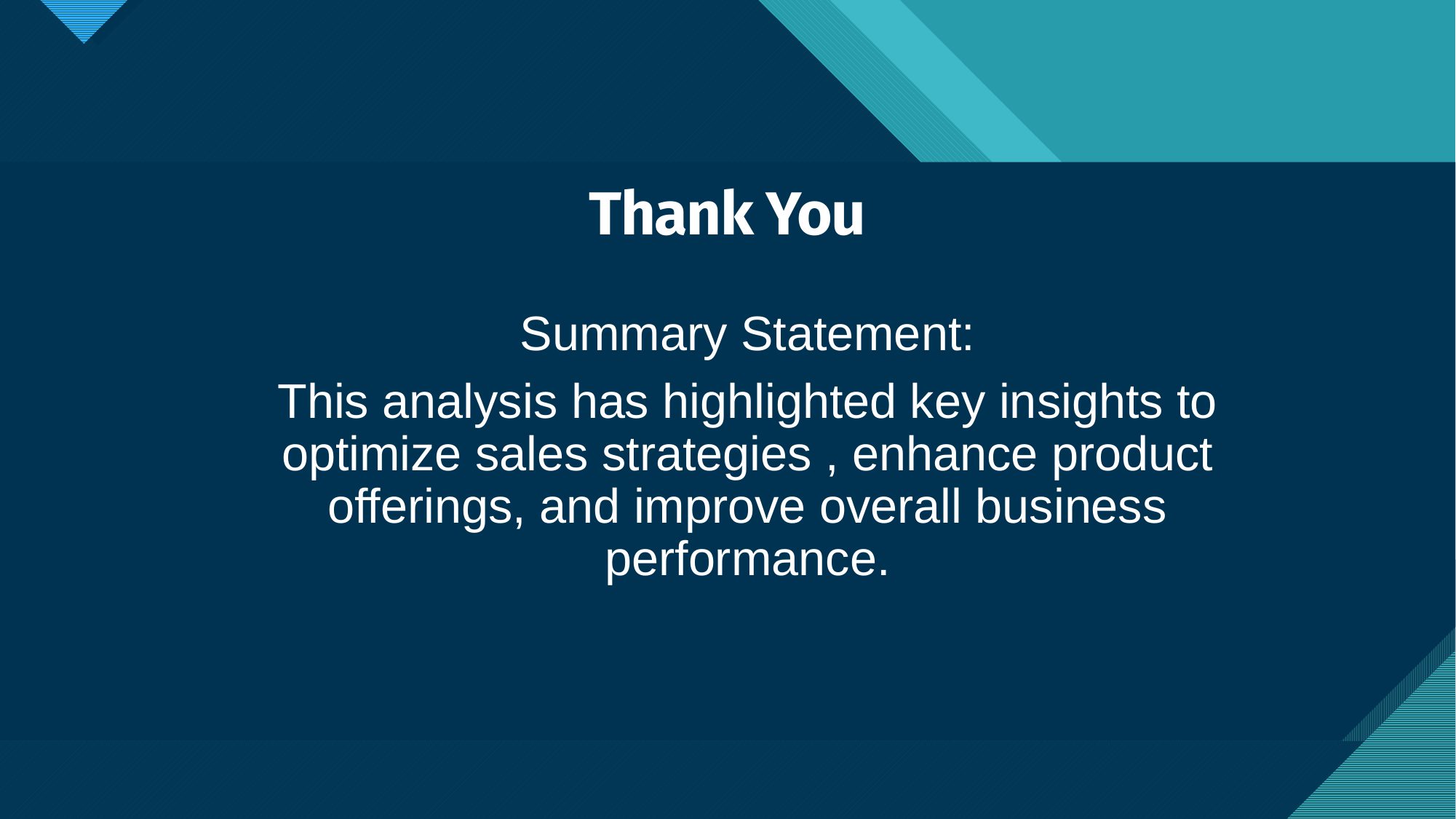

# Thank You
Summary Statement:
This analysis has highlighted key insights to optimize sales strategies , enhance product offerings, and improve overall business performance.